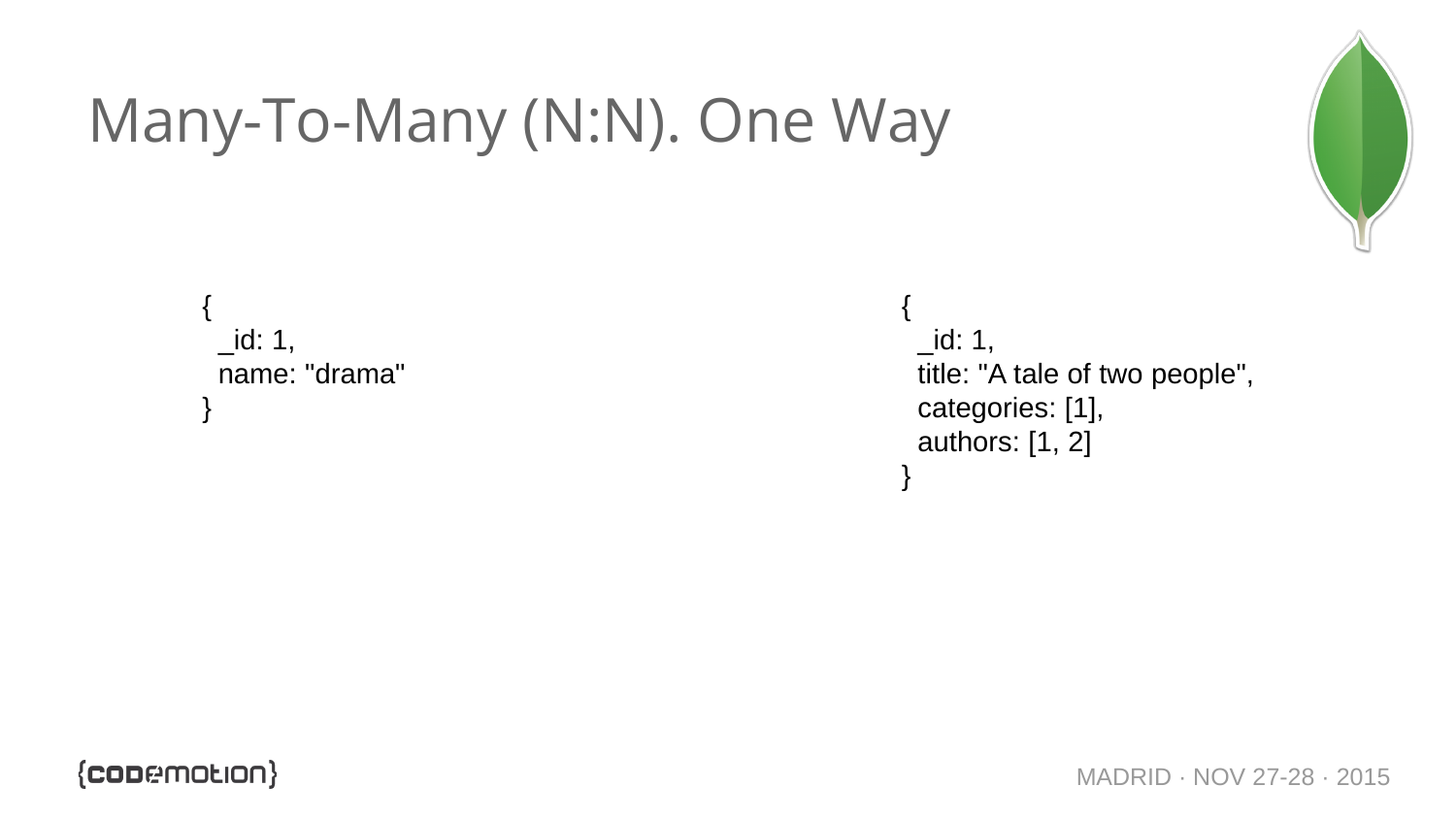

# Many-To-Many (N:N). One Way
{
  _id: 1,
  name: "drama"
}
{
  _id: 1,
  title: "A tale of two people",
  categories: [1],
  authors: [1, 2]
}